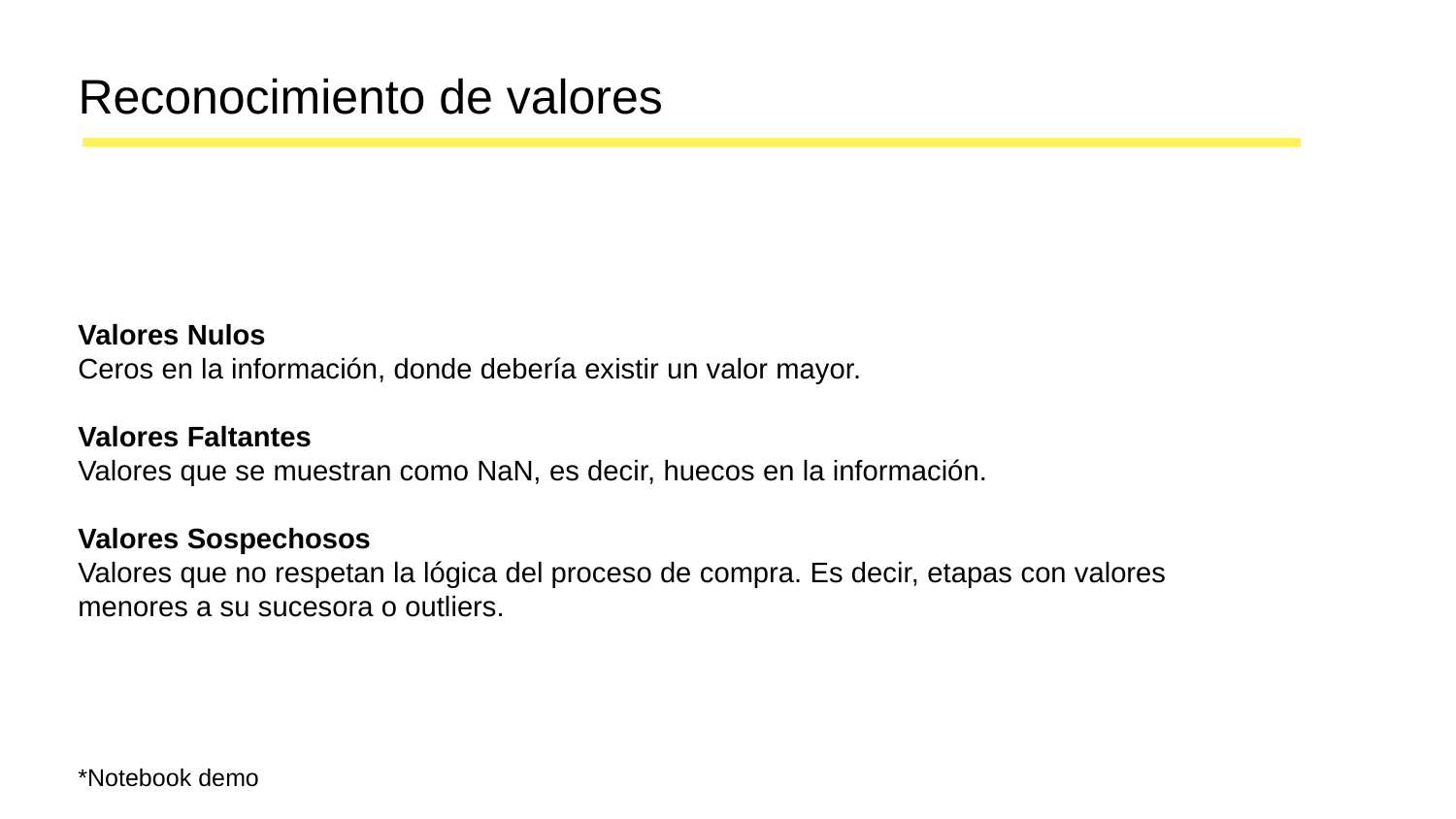

Reconocimiento de valores

Valores Nulos
Ceros en la información, donde debería existir un valor mayor.

Valores Faltantes
Valores que se muestran como NaN, es decir, huecos en la información.

Valores Sospechosos
Valores que no respetan la lógica del proceso de compra. Es decir, etapas con valores menores a su sucesora o outliers.
*Notebook demo